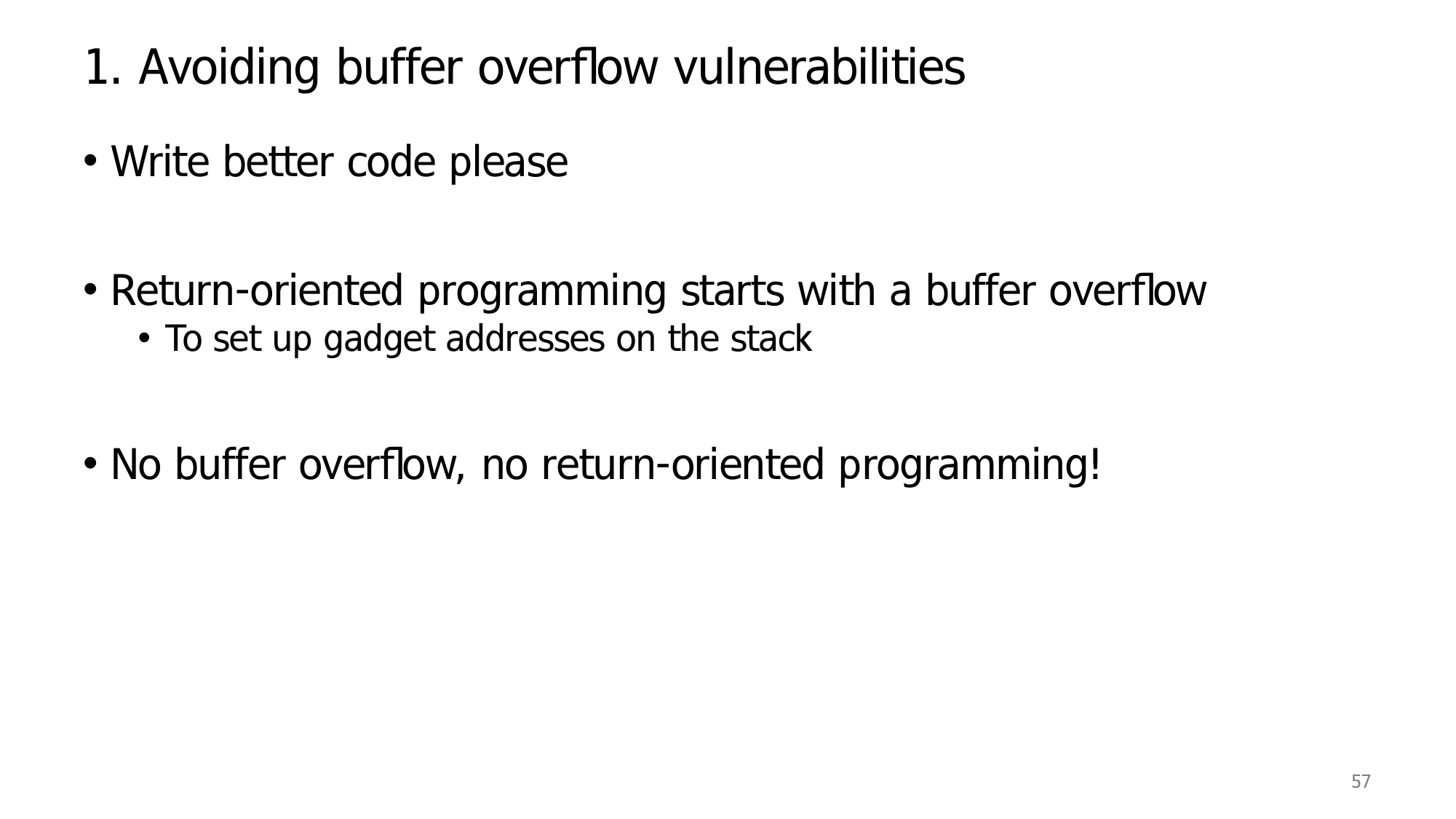

# 1. Avoiding buffer overflow vulnerabilities
Write better code please

Return-oriented programming starts with a buffer overflow
To set up gadget addresses on the stack

No buffer overflow, no return-oriented programming!
57